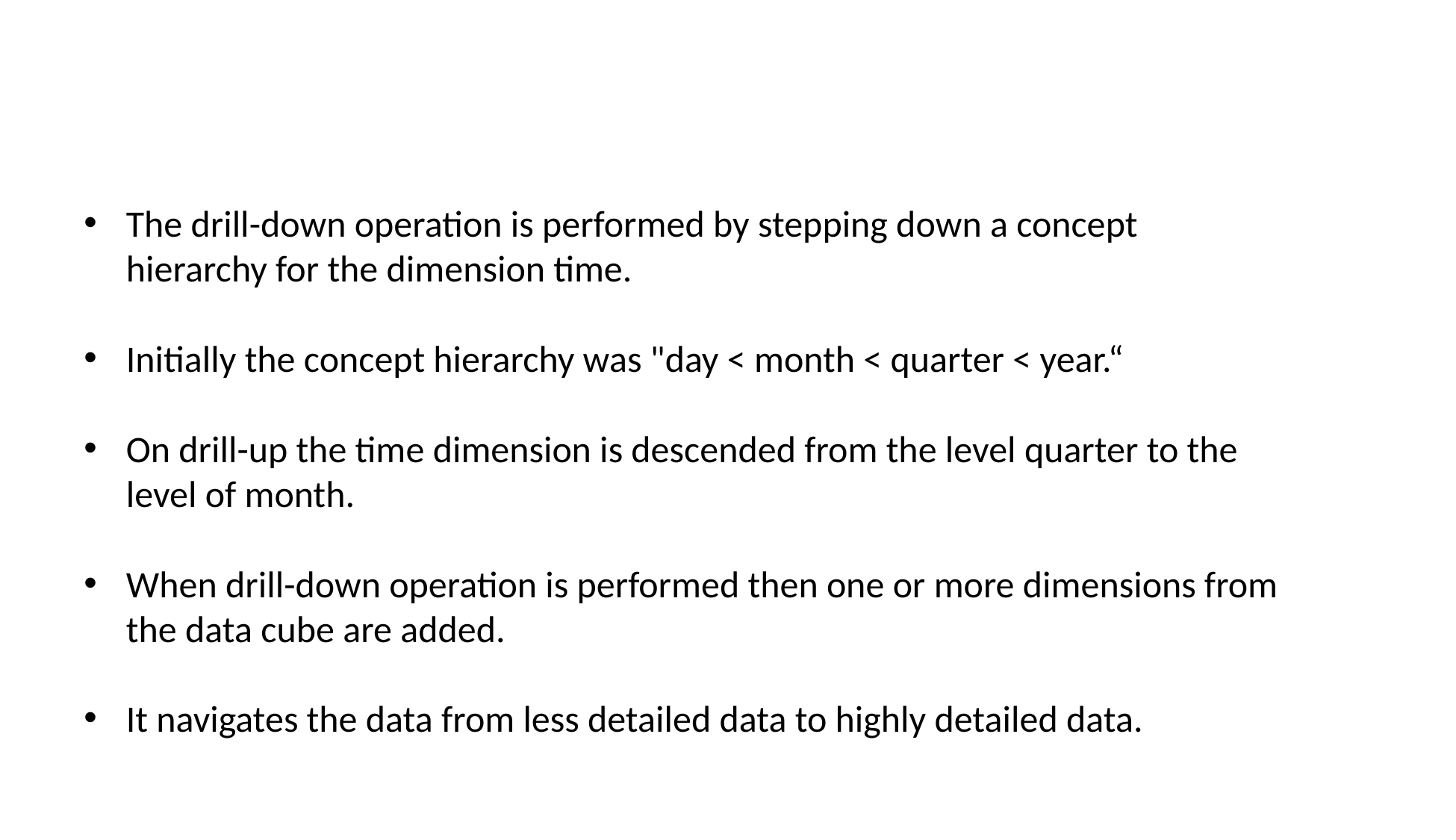

The drill-down operation is performed by stepping down a concept hierarchy for the dimension time.

Initially the concept hierarchy was "day < month < quarter < year.“

On drill-up the time dimension is descended from the level quarter to the level of month.

When drill-down operation is performed then one or more dimensions from the data cube are added.

It navigates the data from less detailed data to highly detailed data.